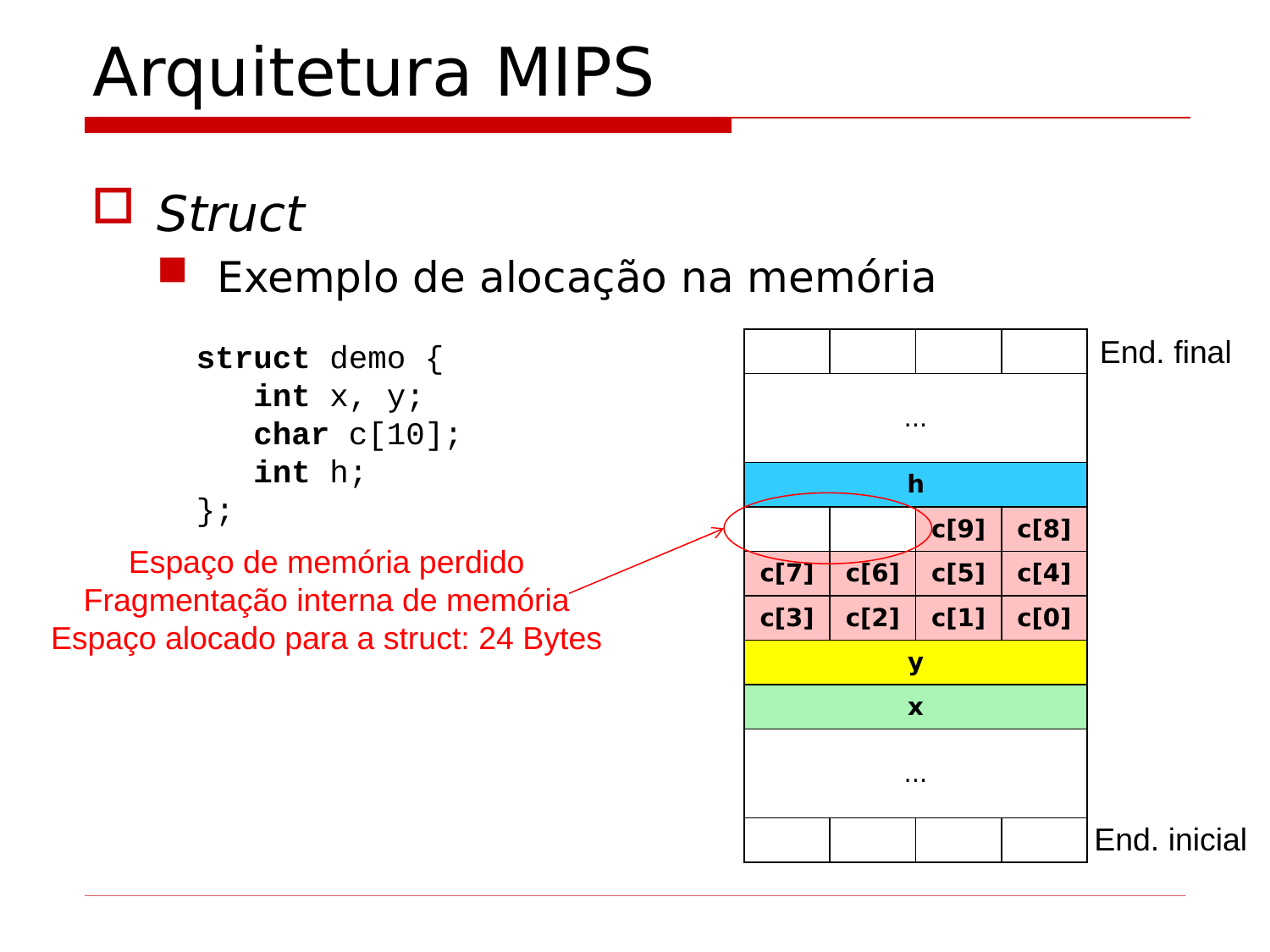

# Arquitetura MIPS
Struct
Exemplo de alocação na memória

End. final
|  |  |  |  |
| --- | --- | --- | --- |
| ... |  |  |  |
| h |  |  |  |
|  |  | c[9] | c[8] |
| c[7] | c[6] | c[5] | c[4] |
| c[3] | c[2] | c[1] | c[0] |
| y |  |  |  |
| x |  |  |  |
| ... |  |  |  |
|  |  |  |  |
struct demo {
   int x, y;
   char c[10];
   int h;
};

Espaço de memória perdido
Fragmentação interna de memória
Espaço alocado para a struct: 24 Bytes
End. inicial